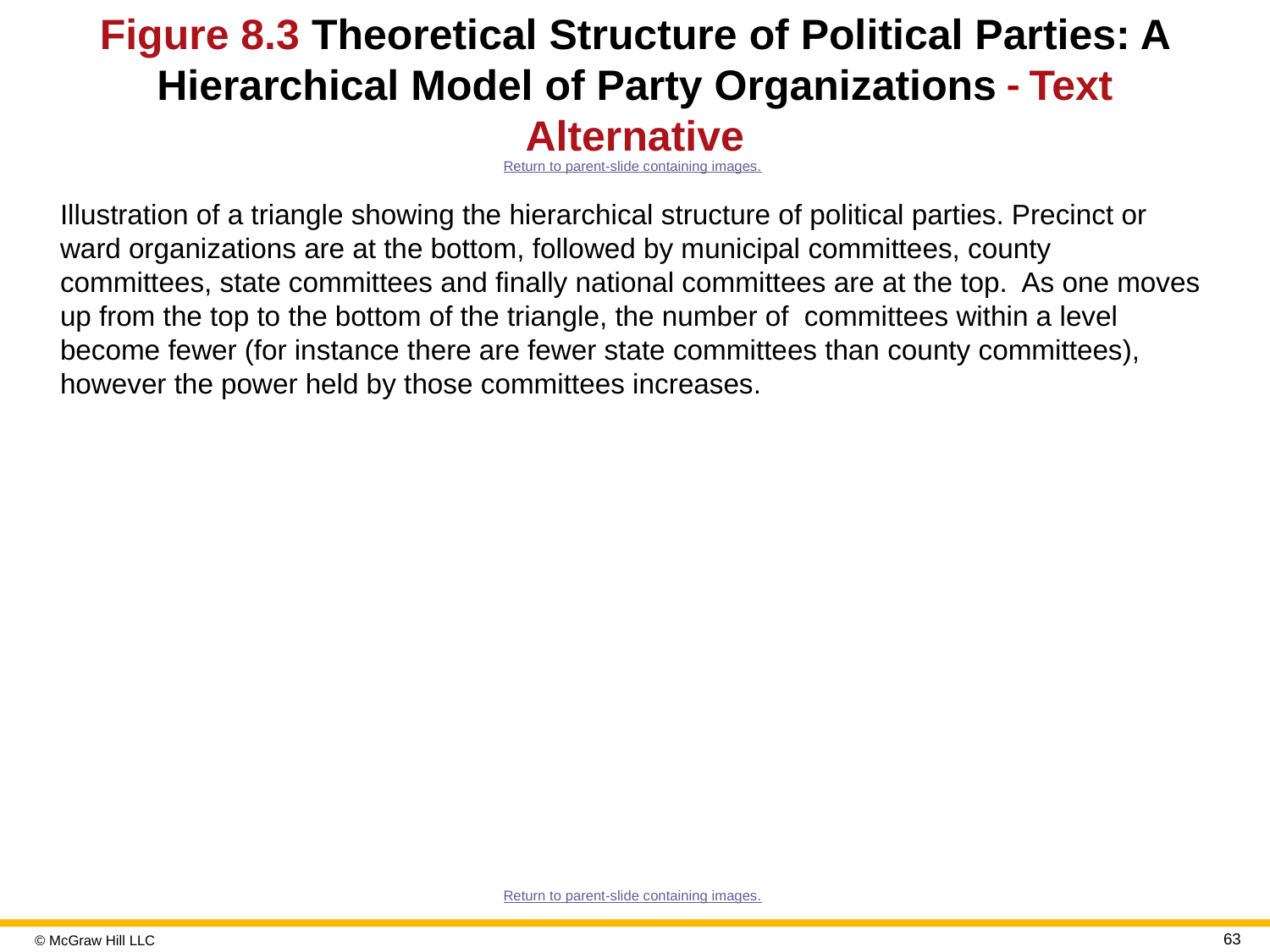

# Figure 8.3 Theoretical Structure of Political Parties: A Hierarchical Model of Party Organizations - Text Alternative
Return to parent-slide containing images.
Illustration of a triangle showing the hierarchical structure of political parties. Precinct or ward organizations are at the bottom, followed by municipal committees, county committees, state committees and finally national committees are at the top.  As one moves up from the top to the bottom of the triangle, the number of  committees within a level become fewer (for instance there are fewer state committees than county committees), however the power held by those committees increases.
Return to parent-slide containing images.
63